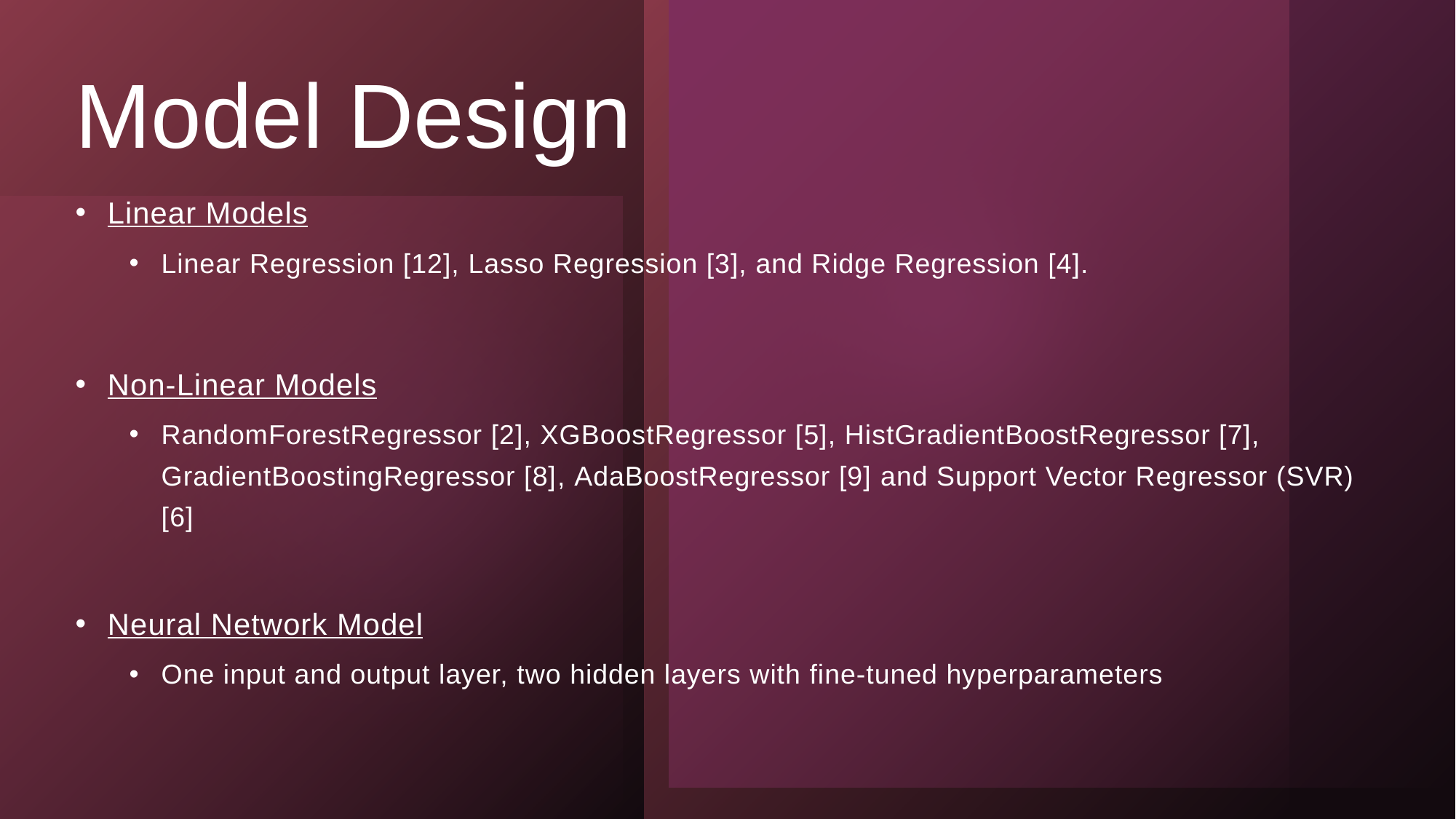

# Model Design
Linear Models
Linear Regression [12], Lasso Regression [3], and Ridge Regression [4].

Non-Linear Models
RandomForestRegressor [2], XGBoostRegressor [5], HistGradientBoostRegressor [7], GradientBoostingRegressor [8], AdaBoostRegressor [9] and Support Vector Regressor (SVR) [6]

Neural Network Model
One input and output layer, two hidden layers with fine-tuned hyperparameters